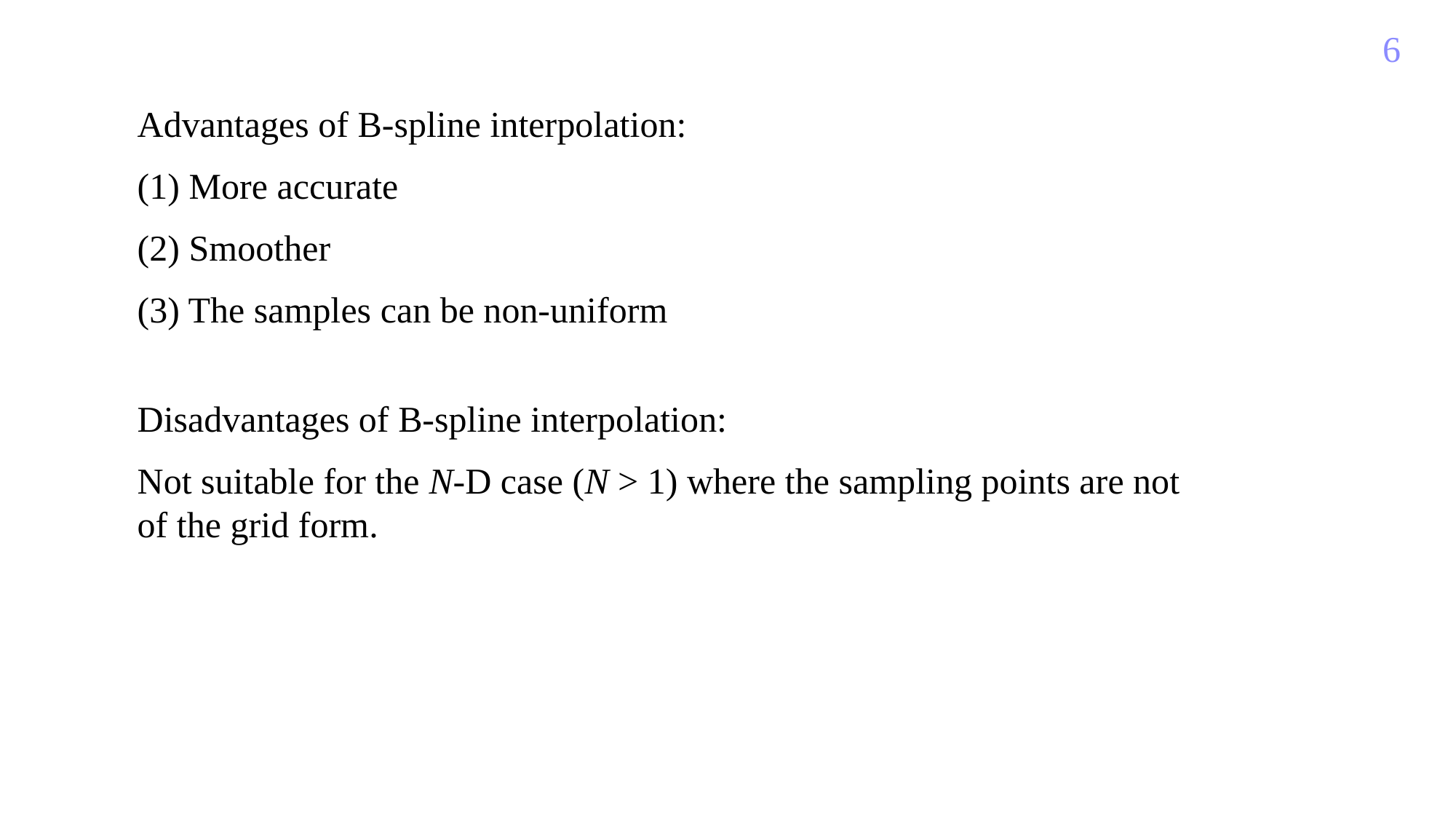

6
Advantages of B-spline interpolation:
(1) More accurate
(2) Smoother
(3) The samples can be non-uniform
Disadvantages of B-spline interpolation:
Not suitable for the N-D case (N > 1) where the sampling points are not of the grid form.